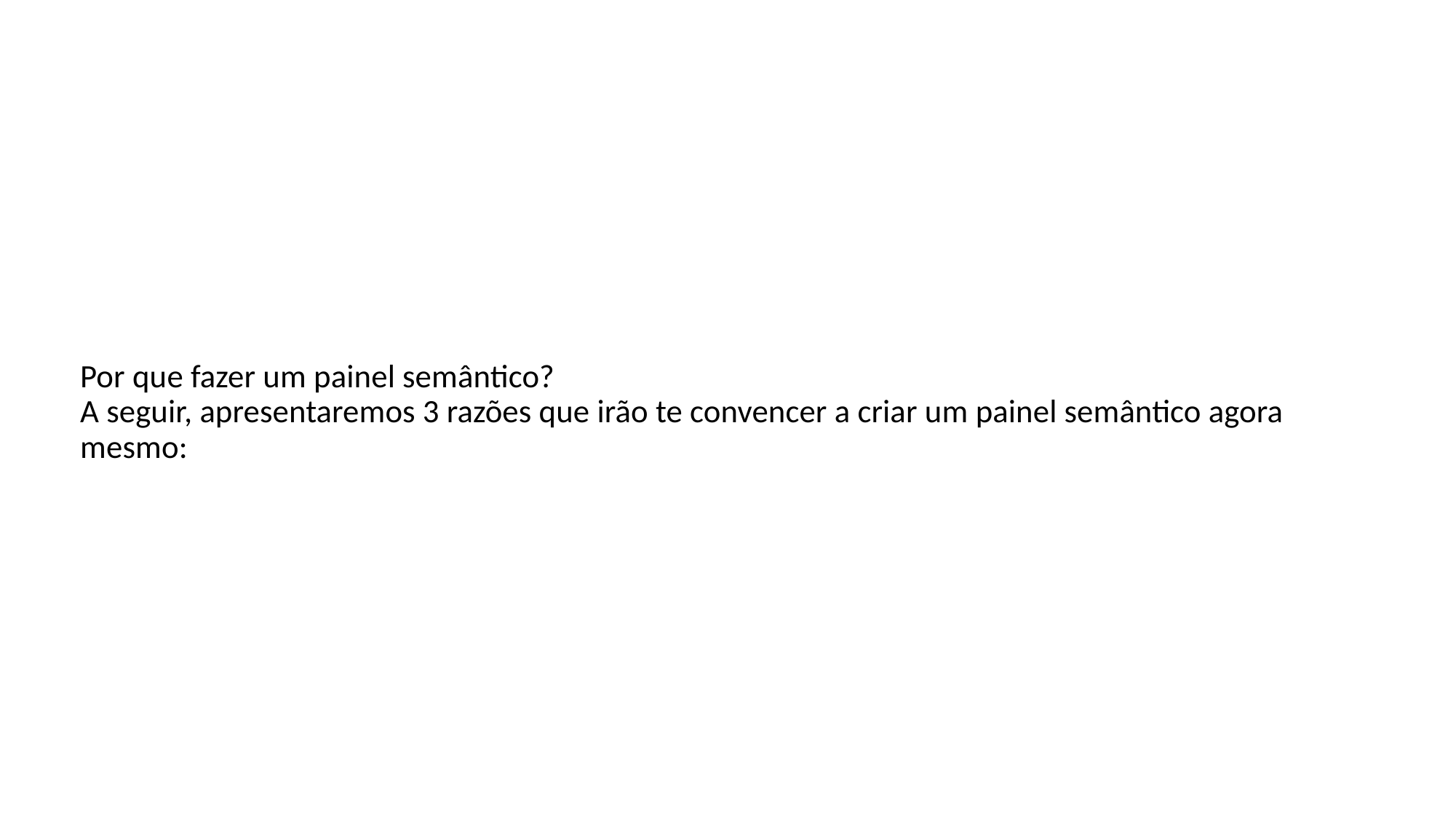

# Por que fazer um painel semântico? A seguir, apresentaremos 3 razões que irão te convencer a criar um painel semântico agora mesmo: